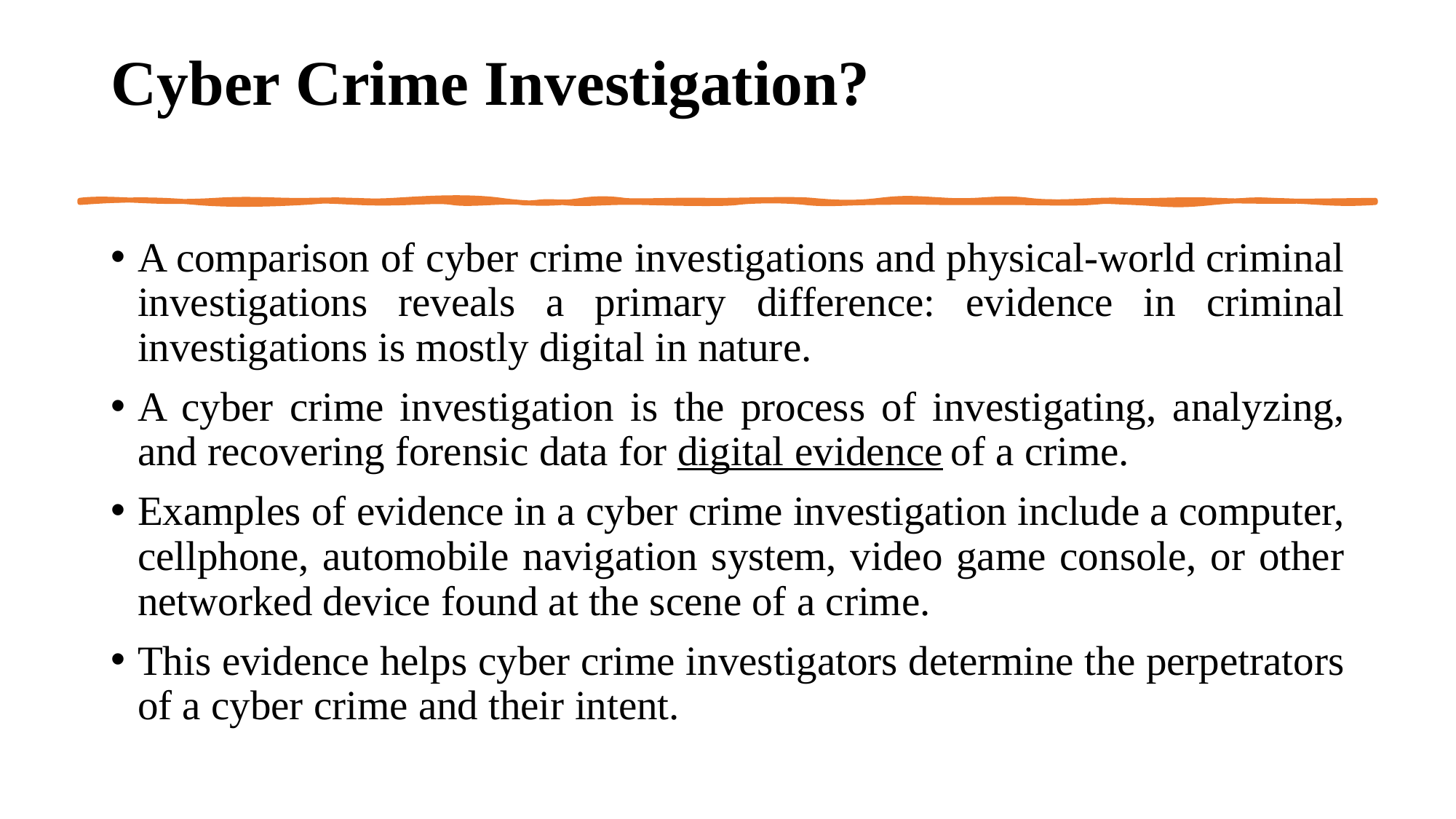

# Cyber Crime Investigation?

A comparison of cyber crime investigations and physical-world criminal investigations reveals a primary difference: evidence in criminal investigations is mostly digital in nature.
A cyber crime investigation is the process of investigating, analyzing, and recovering forensic data for digital evidence of a crime.
Examples of evidence in a cyber crime investigation include a computer, cellphone, automobile navigation system, video game console, or other networked device found at the scene of a crime.
This evidence helps cyber crime investigators determine the perpetrators of a cyber crime and their intent.